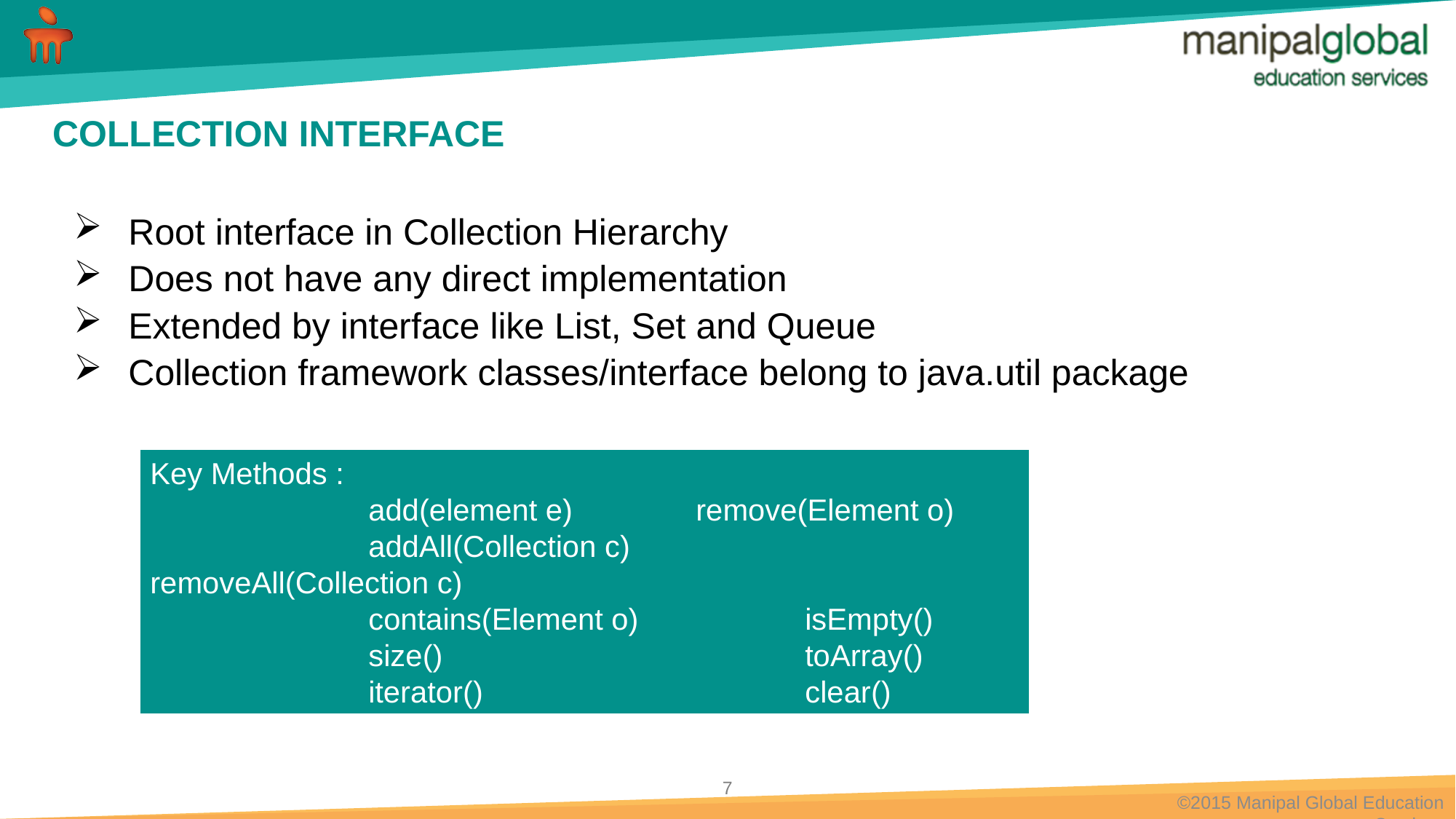

# COLLECTION INTERFACE
Root interface in Collection Hierarchy
Does not have any direct implementation
Extended by interface like List, Set and Queue
Collection framework classes/interface belong to java.util package

Key Methods :
		add(element e)		remove(Element o)
		addAll(Collection c)		removeAll(Collection c)
		contains(Element o)           	isEmpty()
		size()                                  	toArray()
                         	iterator()			clear()